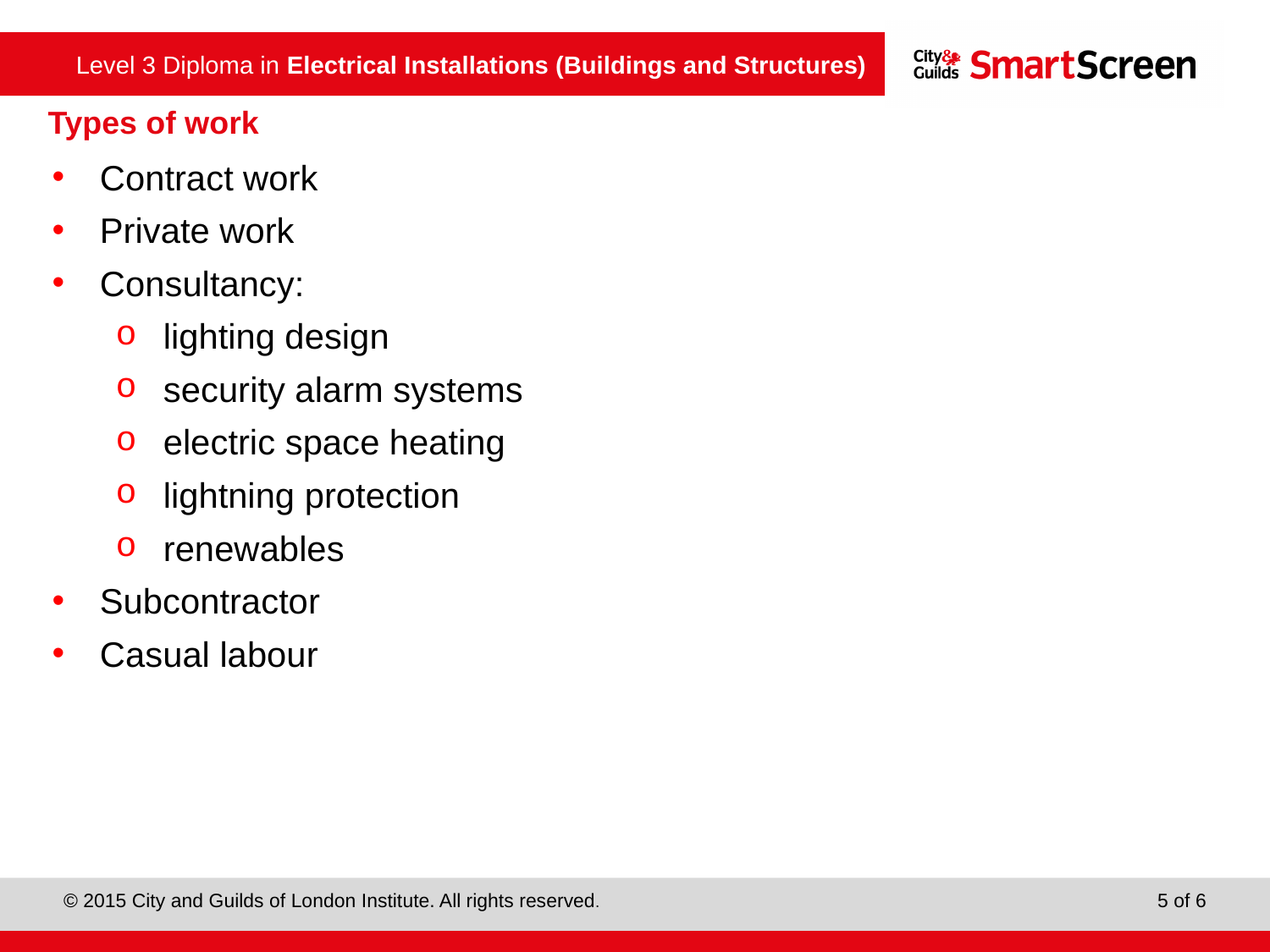

Types of work
Contract work
Private work
Consultancy:
lighting design
security alarm systems
electric space heating
lightning protection
renewables
Subcontractor
Casual labour